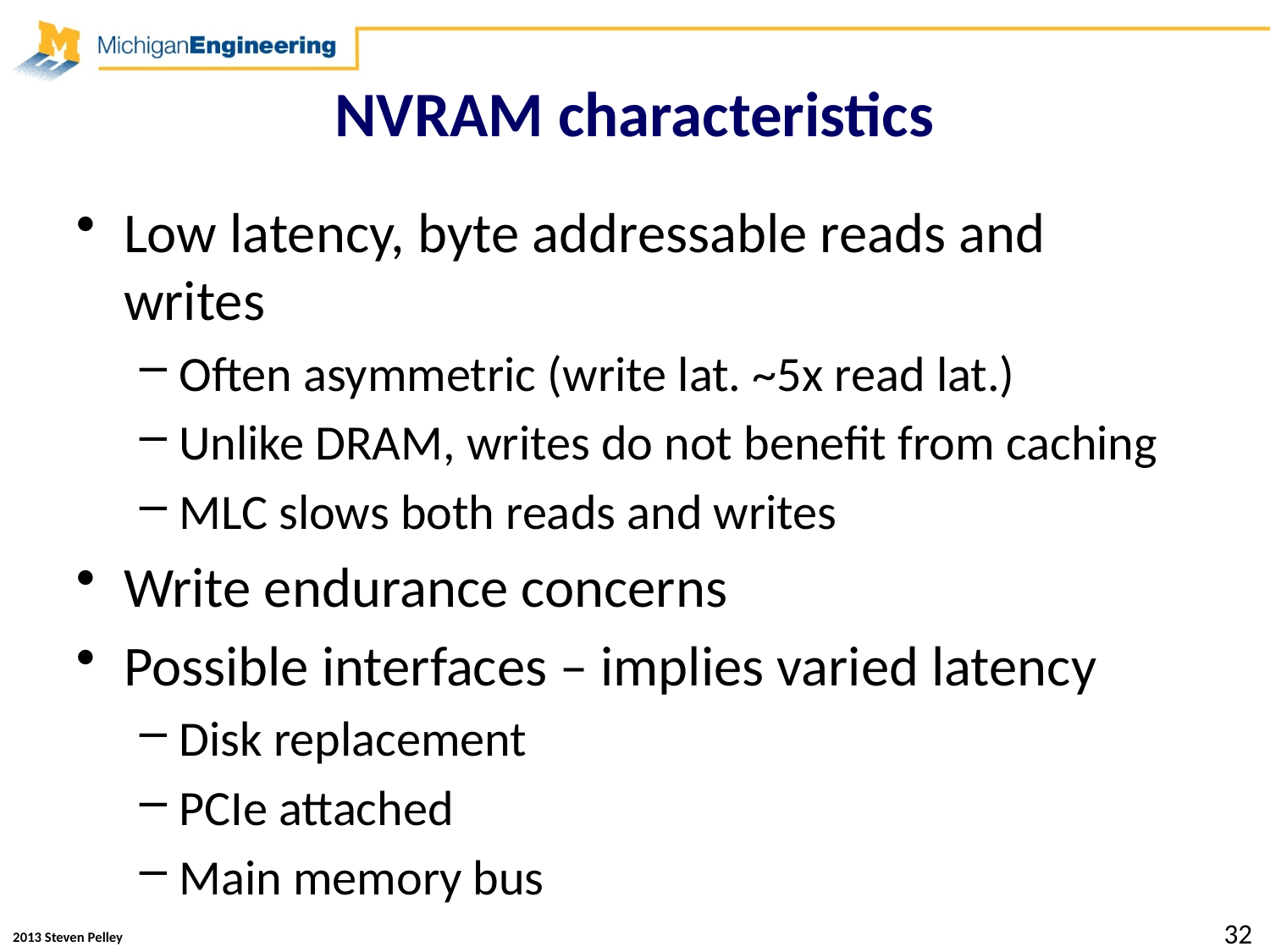

# NVRAM characteristics
Low latency, byte addressable reads and writes
Often asymmetric (write lat. ~5x read lat.)
Unlike DRAM, writes do not benefit from caching
MLC slows both reads and writes
Write endurance concerns
Possible interfaces – implies varied latency
Disk replacement
PCIe attached
Main memory bus
32